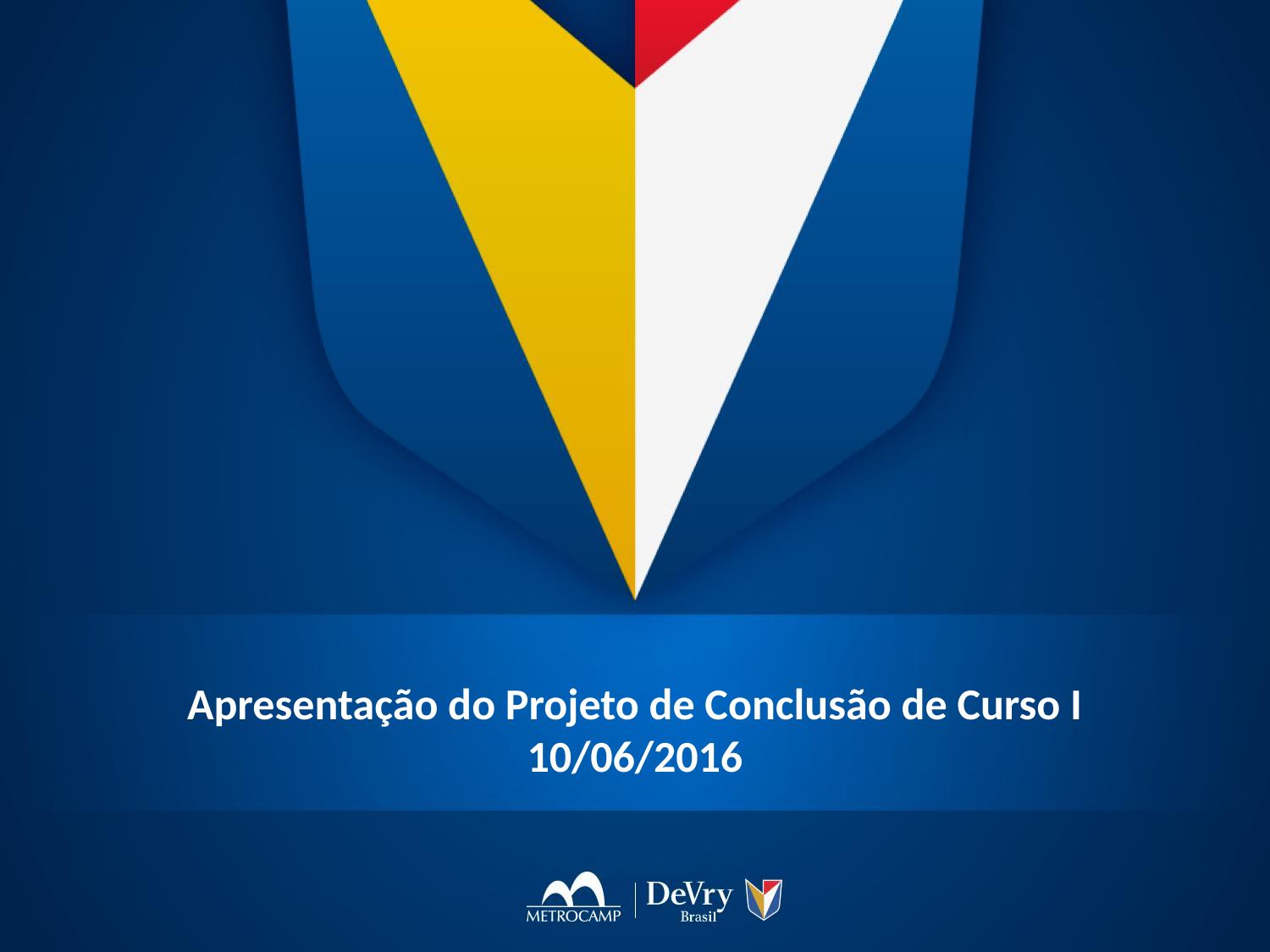

Apresentação do Projeto de Conclusão de Curso I
10/06/2016